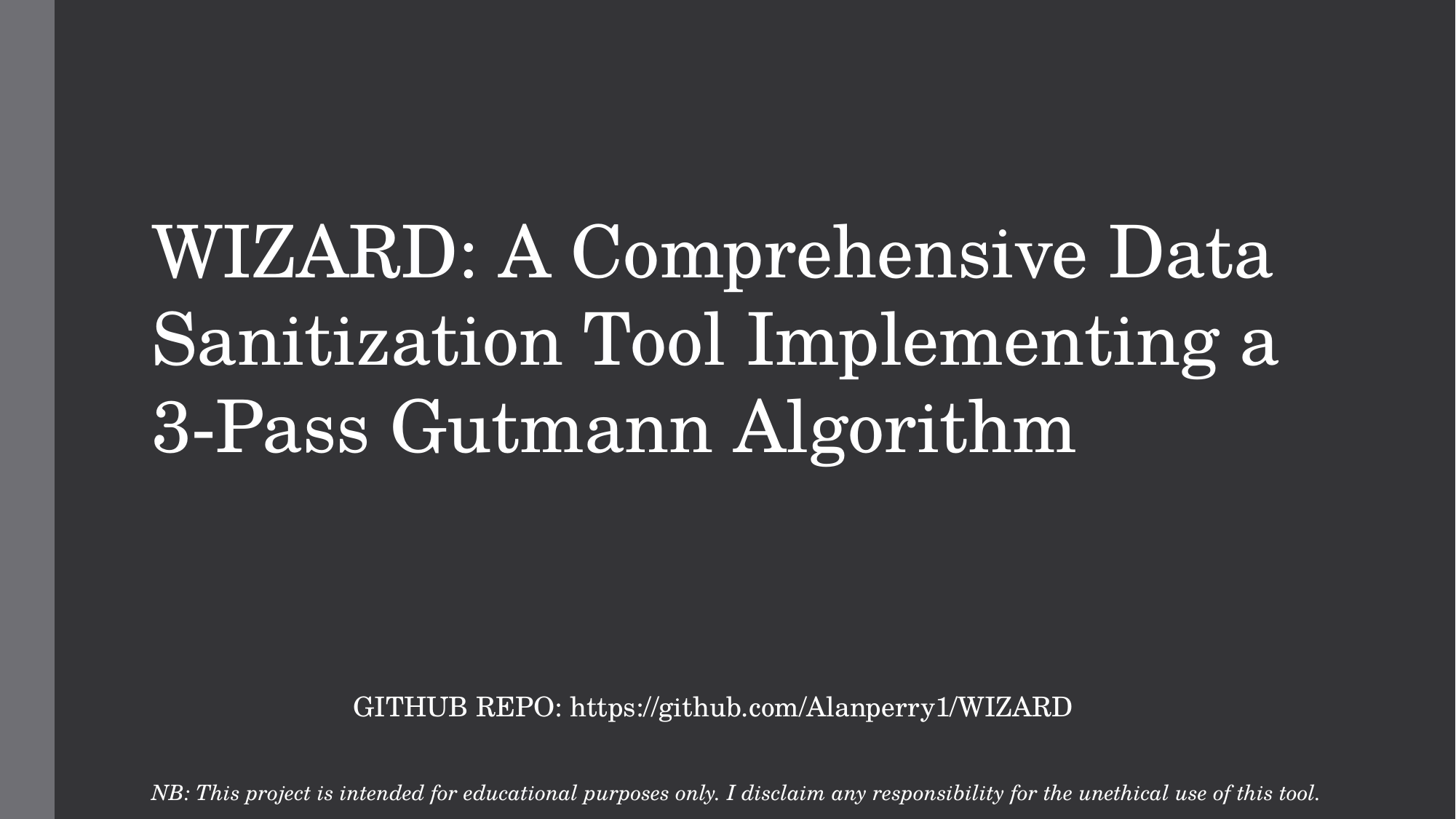

WIZARD: A Comprehensive Data Sanitization Tool Implementing a 3-Pass Gutmann Algorithm
GITHUB REPO: https://github.com/Alanperry1/WIZARD
NB: This project is intended for educational purposes only. I disclaim any responsibility for the unethical use of this tool.